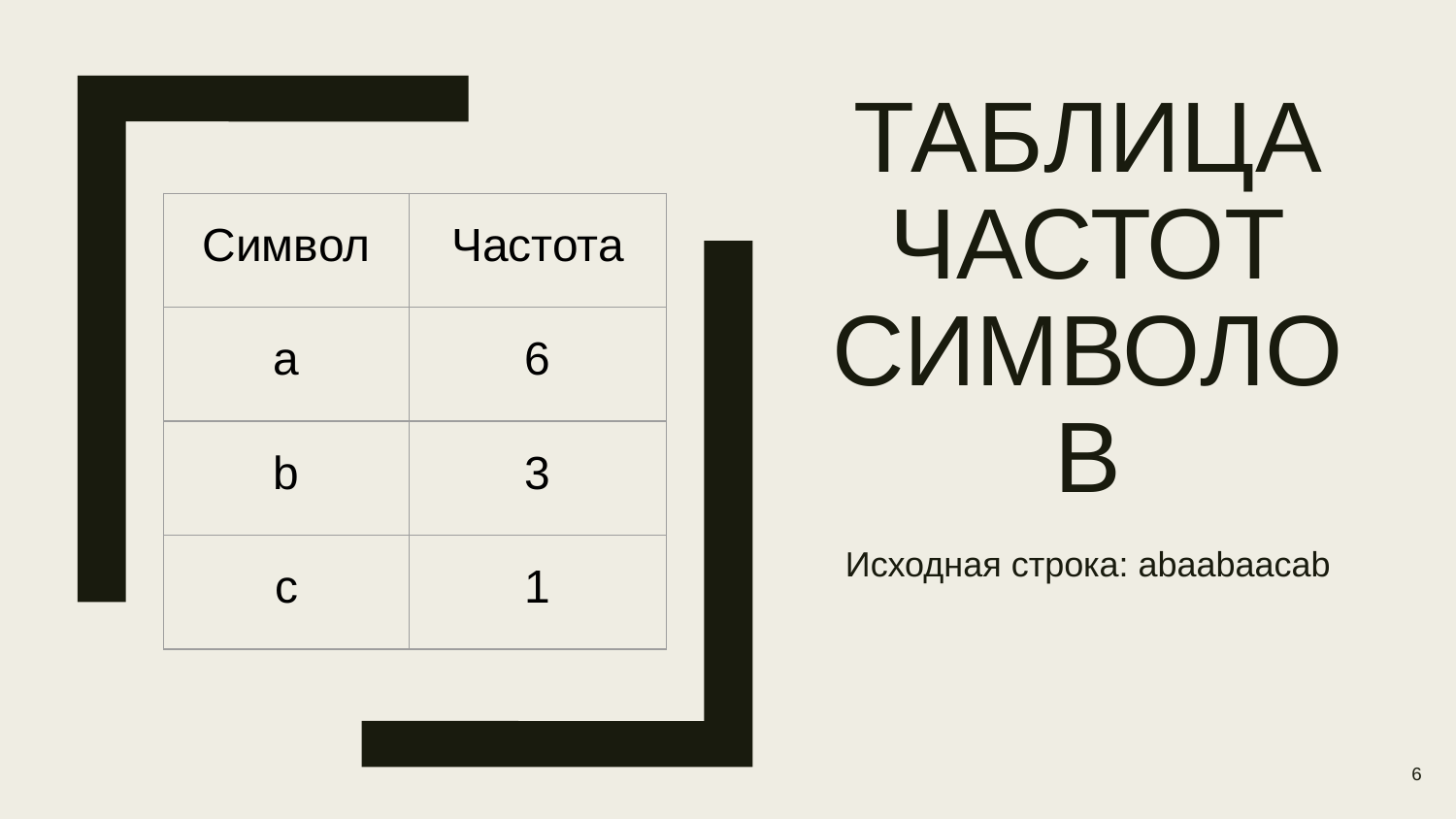

# Таблица частот символов
| Символ | Частота |
| --- | --- |
| a | 6 |
| b | 3 |
| c | 1 |

Исходная строка: abaabaacab
6